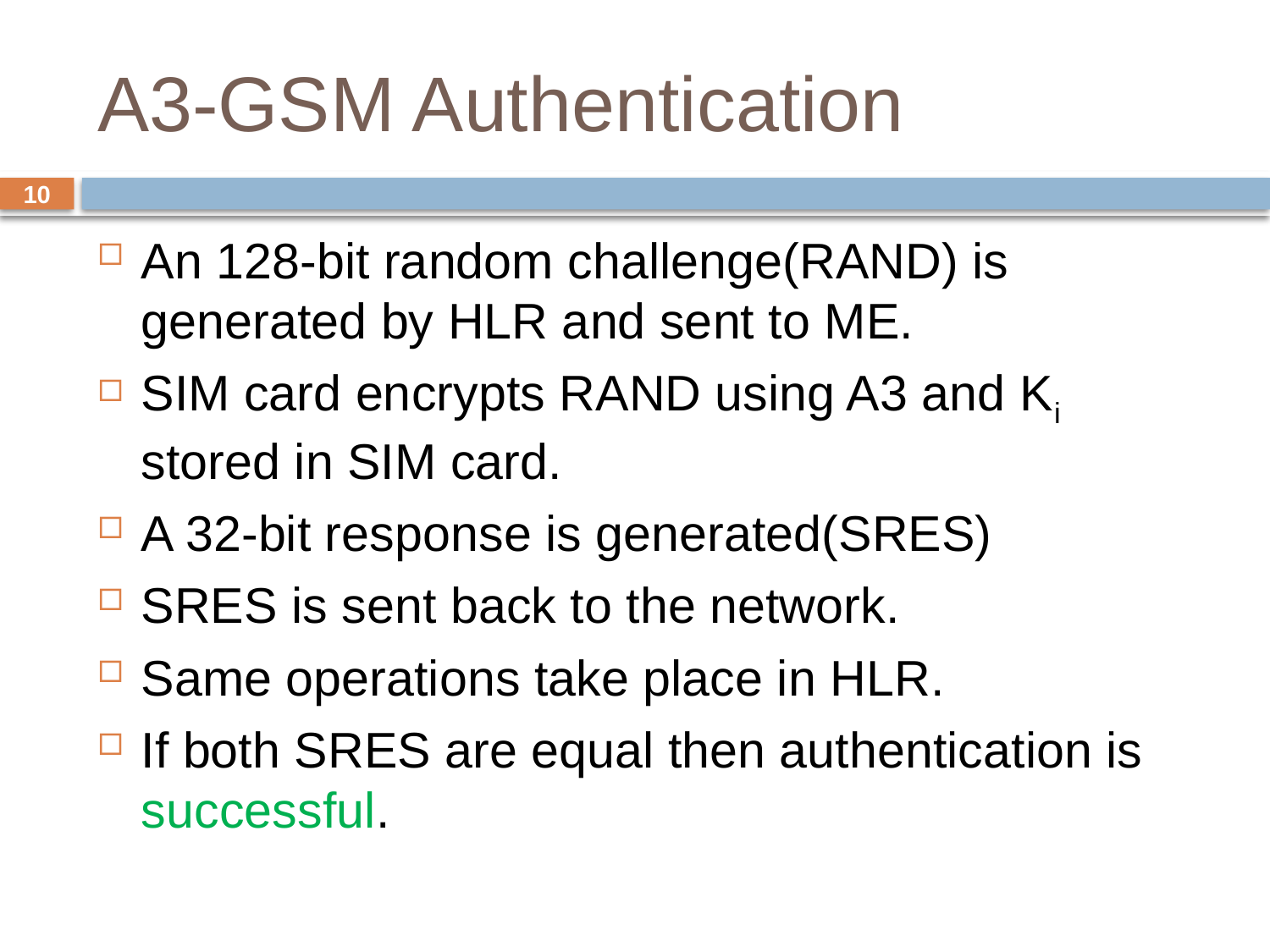

# A3-GSM Authentication
10
An 128-bit random challenge(RAND) is generated by HLR and sent to ME.
SIM card encrypts RAND using A3 and Ki stored in SIM card.
A 32-bit response is generated(SRES)
SRES is sent back to the network.
Same operations take place in HLR.
If both SRES are equal then authentication is successful.